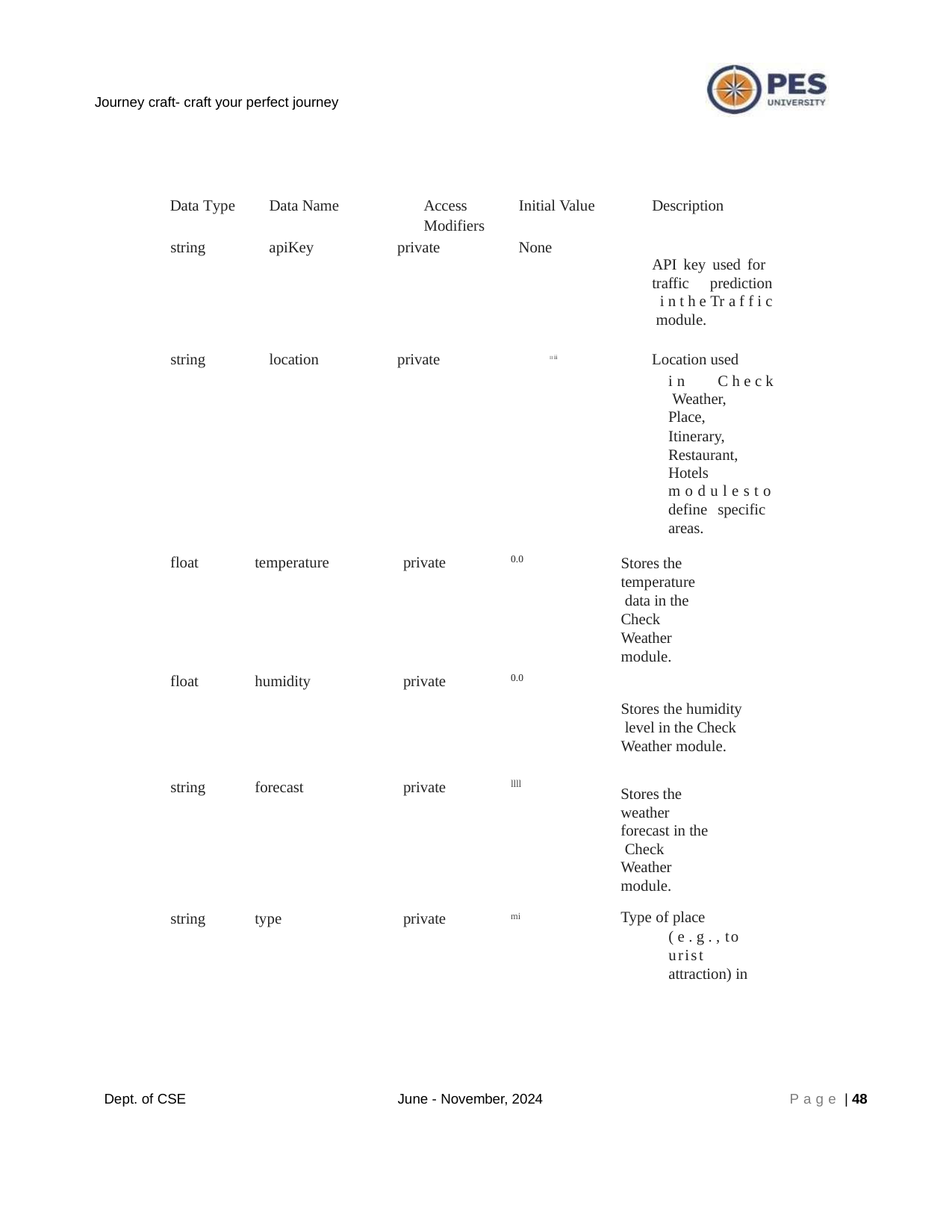

Journey craft- craft your perfect journey
Access  Modifiers
private
Initial Value
Description
Data Type
Data Name
string
apiKey
None
API key used for  traffic  prediction   i n t h e Tr a f f i c  module.
string
location
private
Location used
II ii
i n	C h e c k  Weather,
Place,
Itinerary,  Restaurant,
Hotels
m o d u l e s t o  define specific  areas.
float
temperature
private
0.0
Stores the  temperature  data in the  Check  Weather  module.
0.0
float
humidity
private
Stores the humidity  level in the Check  Weather module.
string
forecast
private
llll
Stores the  weather  forecast in the  Check  Weather  module.
Type of place
( e . g . , to urist  attraction) in
string
type
private
mi
Dept. of CSE
June - November, 2024
P a g e | 48